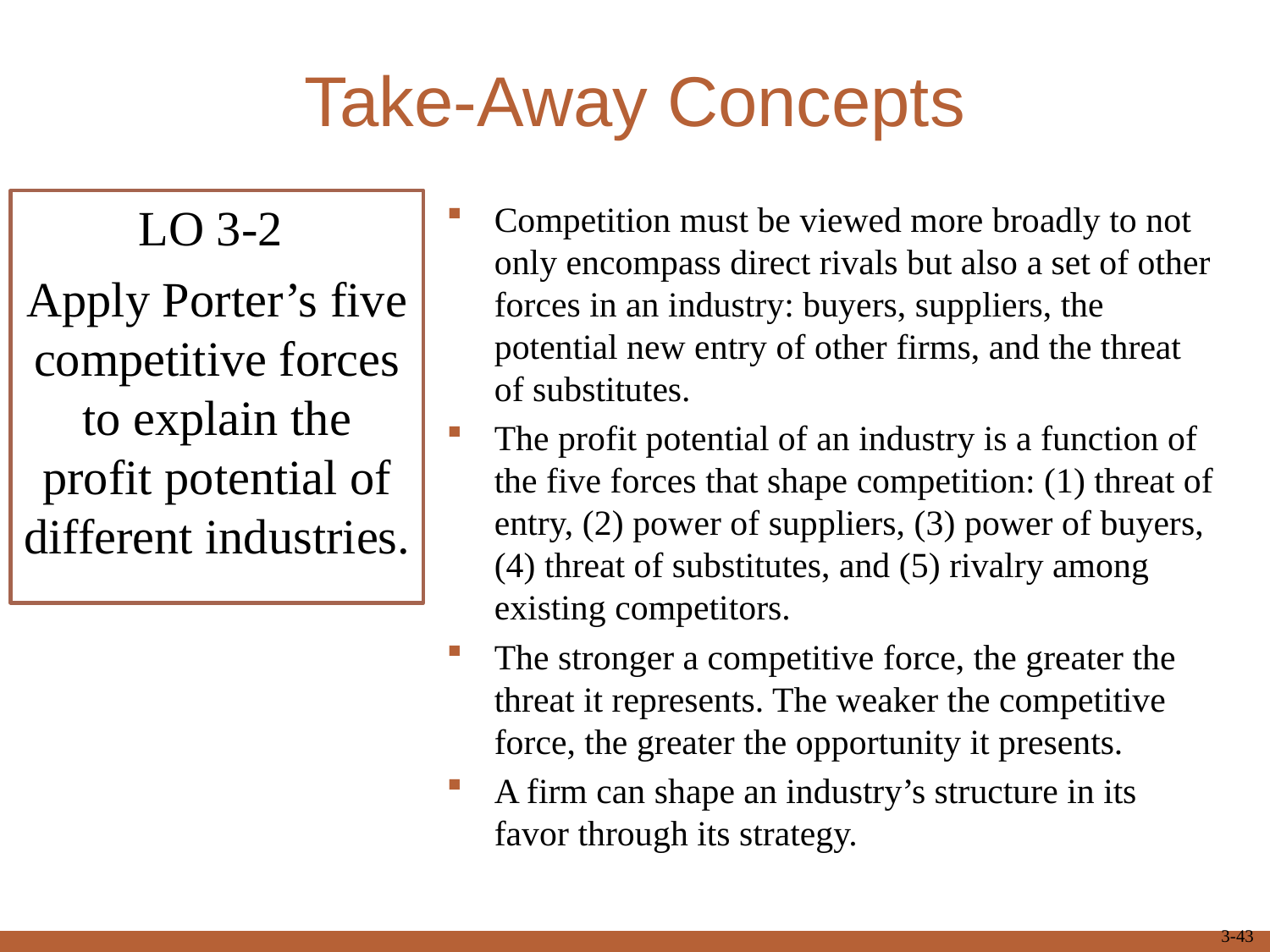

# Take-Away Concepts
LO 3-2
Apply Porter’s five competitive forces to explain the profit potential of different industries.
Competition must be viewed more broadly to not only encompass direct rivals but also a set of other forces in an industry: buyers, suppliers, the potential new entry of other firms, and the threat of substitutes.
The profit potential of an industry is a function of the five forces that shape competition: (1) threat of entry, (2) power of suppliers, (3) power of buyers, (4) threat of substitutes, and (5) rivalry among existing competitors.
The stronger a competitive force, the greater the threat it represents. The weaker the competitive force, the greater the opportunity it presents.
A firm can shape an industry’s structure in its favor through its strategy.